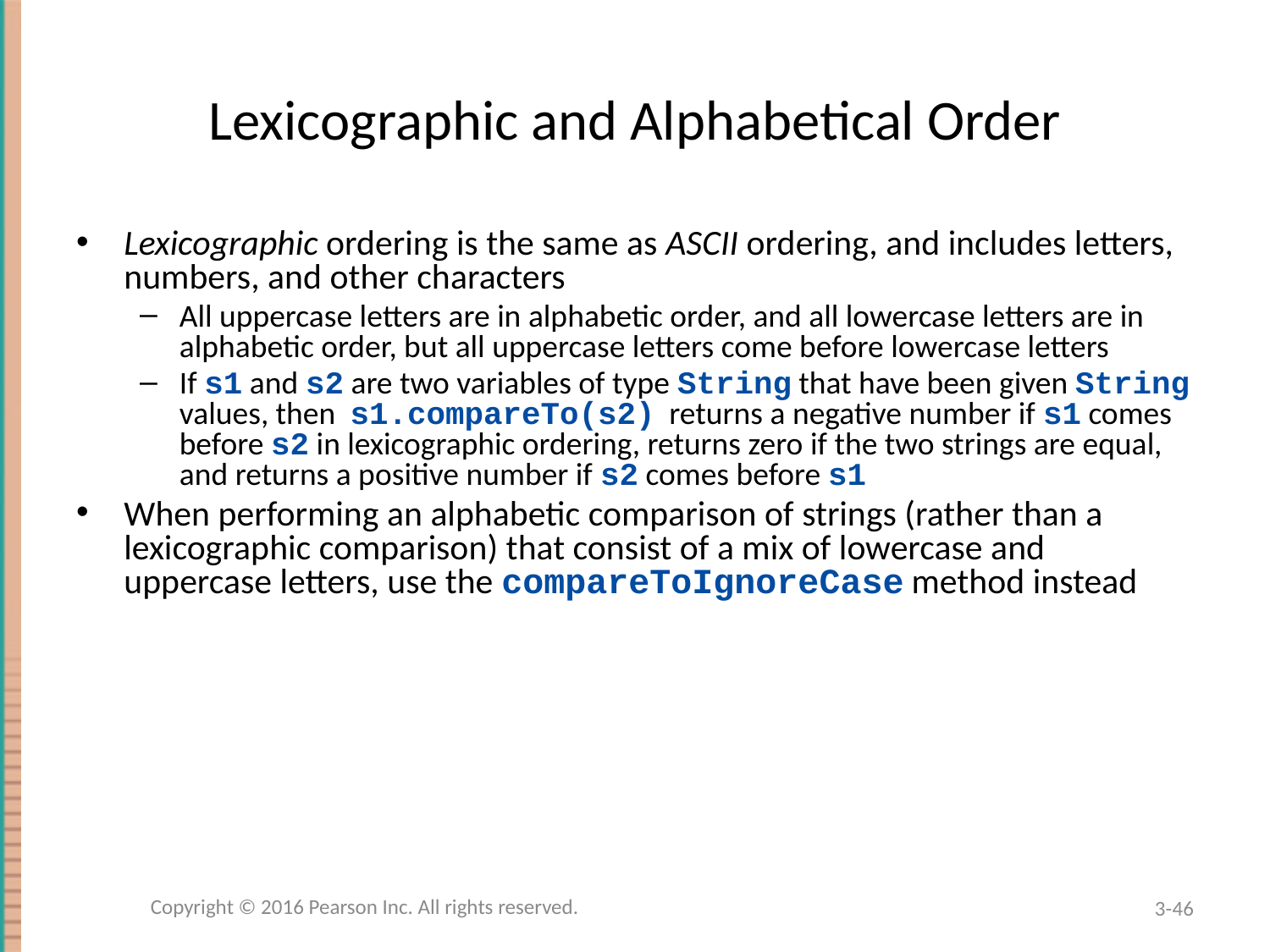

# Lexicographic and Alphabetical Order
Lexicographic ordering is the same as ASCII ordering, and includes letters, numbers, and other characters
All uppercase letters are in alphabetic order, and all lowercase letters are in alphabetic order, but all uppercase letters come before lowercase letters
If s1 and s2 are two variables of type String that have been given String values, then  s1.compareTo(s2)  returns a negative number if s1 comes before s2 in lexicographic ordering, returns zero if the two strings are equal, and returns a positive number if s2 comes before s1
When performing an alphabetic comparison of strings (rather than a lexicographic comparison) that consist of a mix of lowercase and uppercase letters, use the compareToIgnoreCase method instead
Copyright © 2016 Pearson Inc. All rights reserved.
3-46